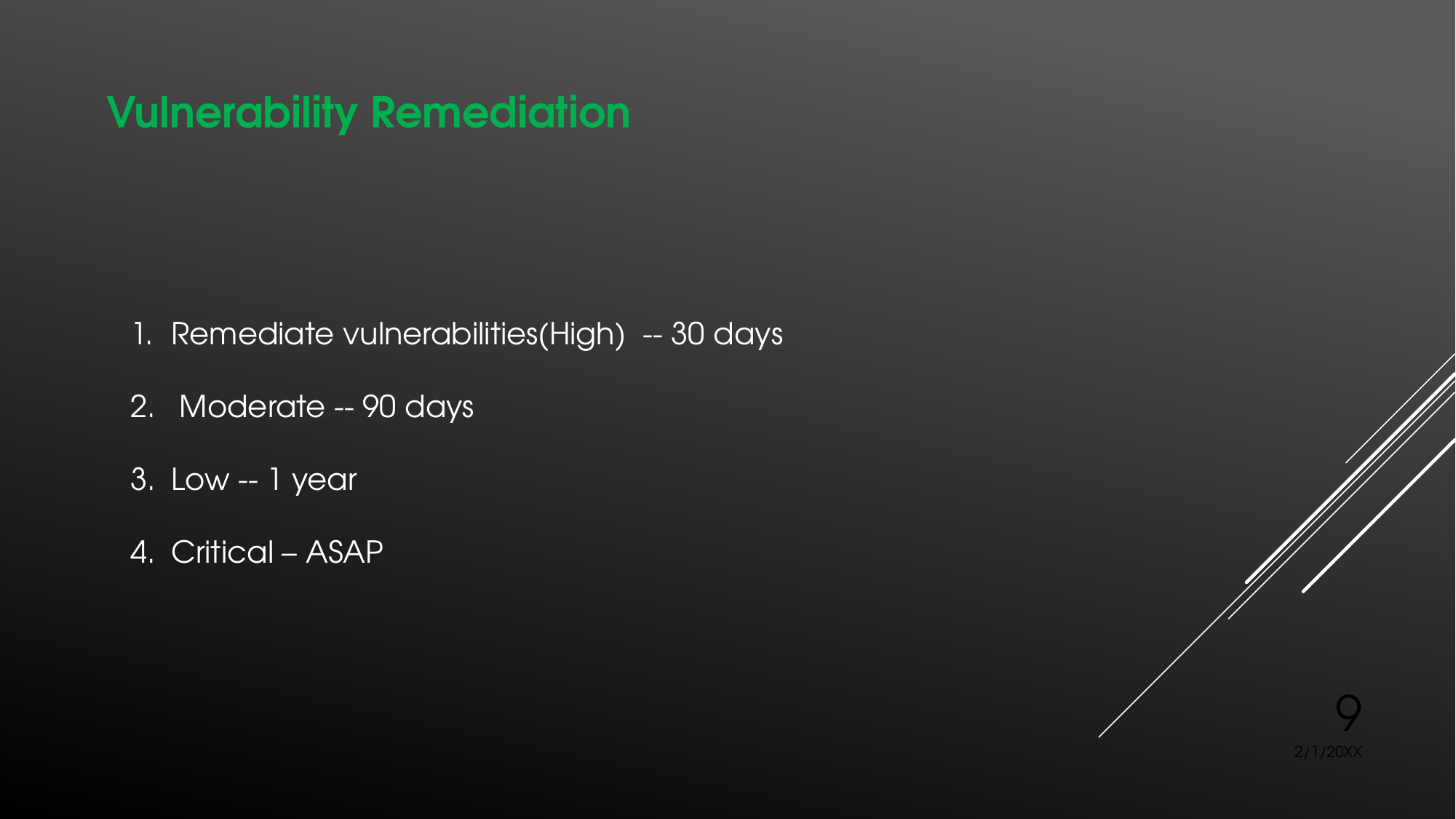

Vulnerability Remediation

Remediate vulnerabilities(High)  -- 30 days
 Moderate -- 90 days
Low -- 1 year
Critical – ASAP

9

2/1/20XX